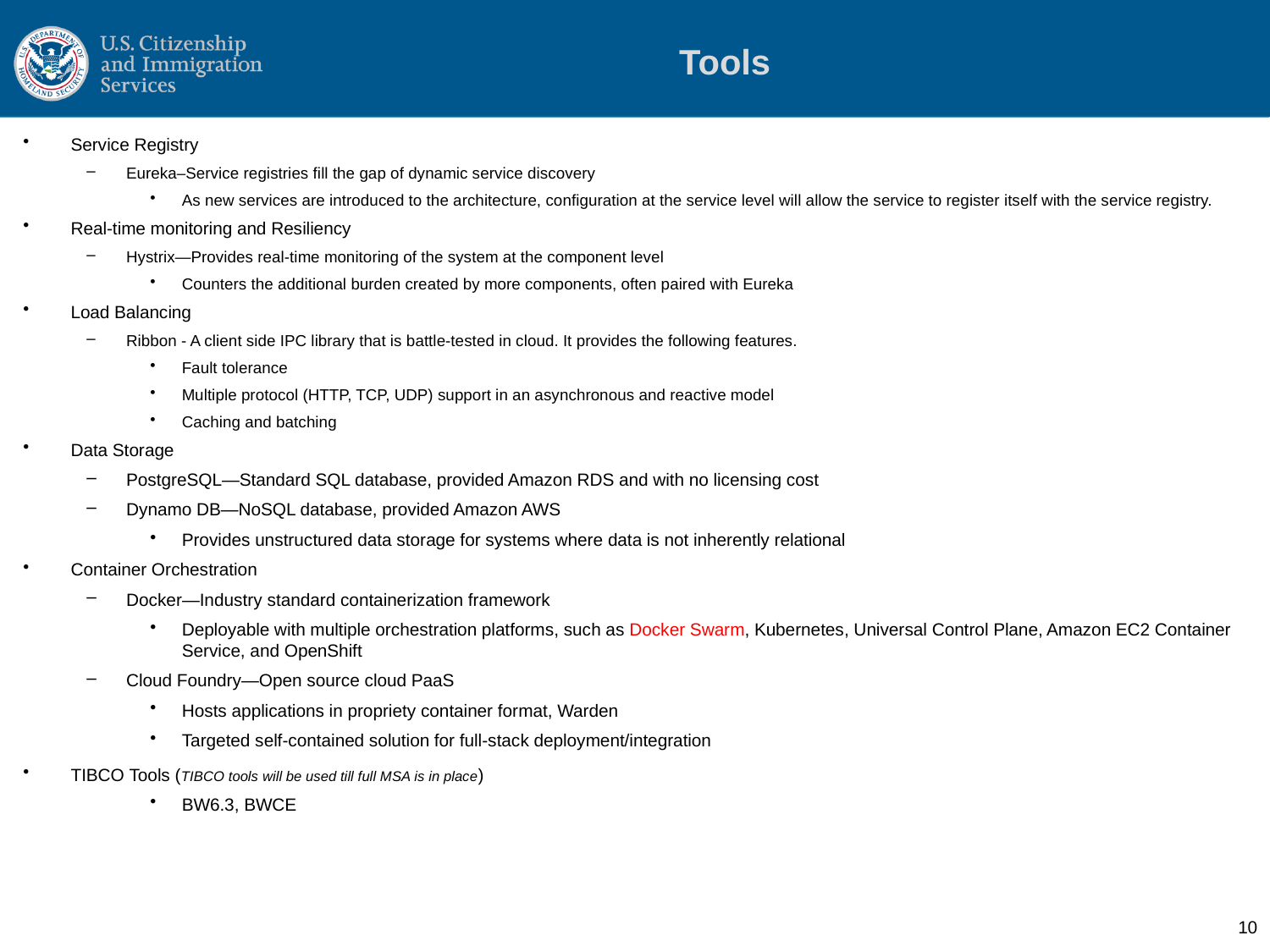

# Tools
Service Registry
Eureka–Service registries fill the gap of dynamic service discovery
As new services are introduced to the architecture, configuration at the service level will allow the service to register itself with the service registry.
Real-time monitoring and Resiliency
Hystrix—Provides real-time monitoring of the system at the component level
Counters the additional burden created by more components, often paired with Eureka
Load Balancing
Ribbon - A client side IPC library that is battle-tested in cloud. It provides the following features.
Fault tolerance
Multiple protocol (HTTP, TCP, UDP) support in an asynchronous and reactive model
Caching and batching
Data Storage
PostgreSQL—Standard SQL database, provided Amazon RDS and with no licensing cost
Dynamo DB—NoSQL database, provided Amazon AWS
Provides unstructured data storage for systems where data is not inherently relational
Container Orchestration
Docker—Industry standard containerization framework
Deployable with multiple orchestration platforms, such as Docker Swarm, Kubernetes, Universal Control Plane, Amazon EC2 Container Service, and OpenShift
Cloud Foundry—Open source cloud PaaS
Hosts applications in propriety container format, Warden
Targeted self-contained solution for full-stack deployment/integration
TIBCO Tools (TIBCO tools will be used till full MSA is in place)
BW6.3, BWCE
10